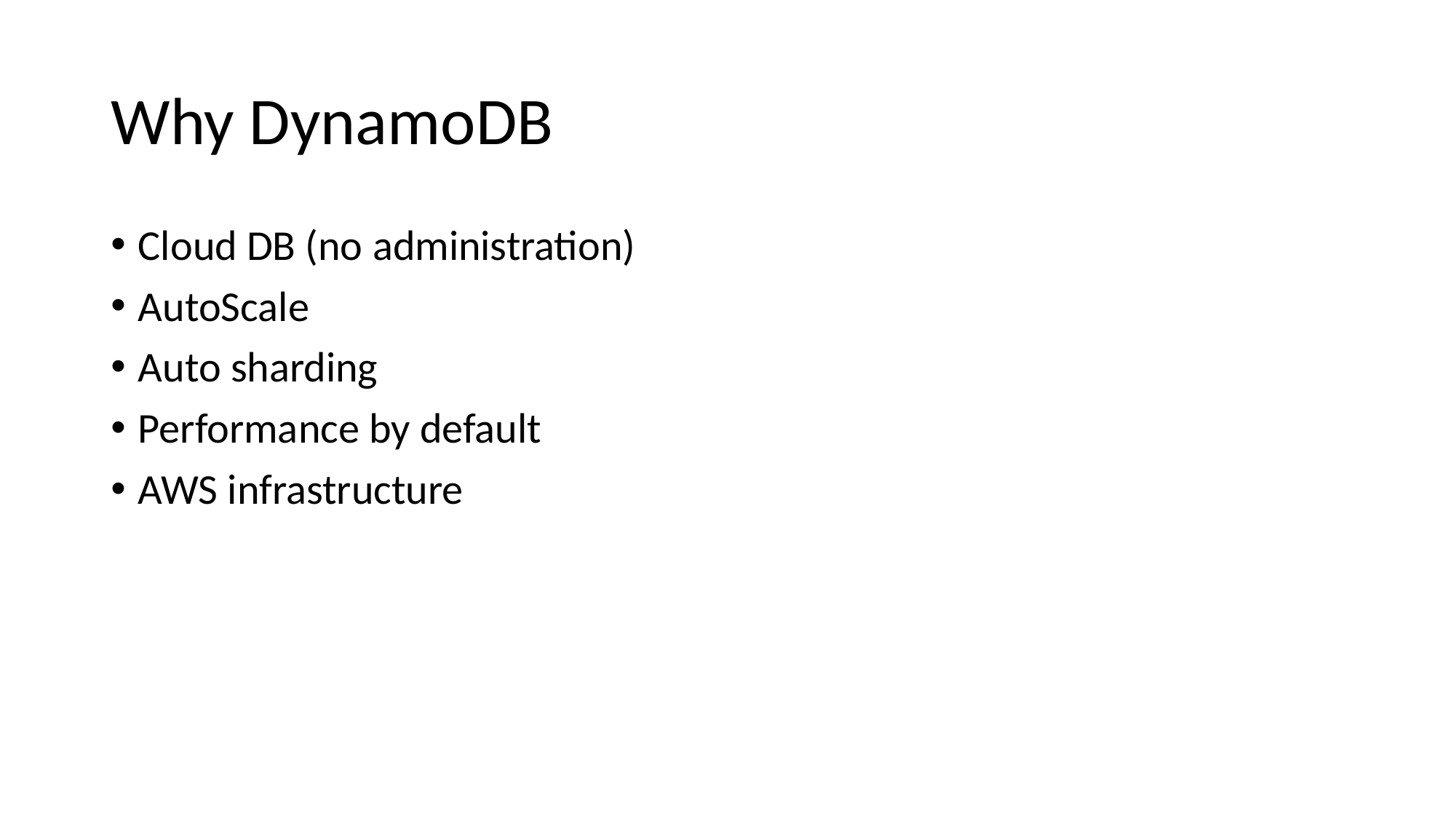

# Why DynamoDB
Cloud DB (no administration)
AutoScale
Auto sharding
Performance by default
AWS infrastructure